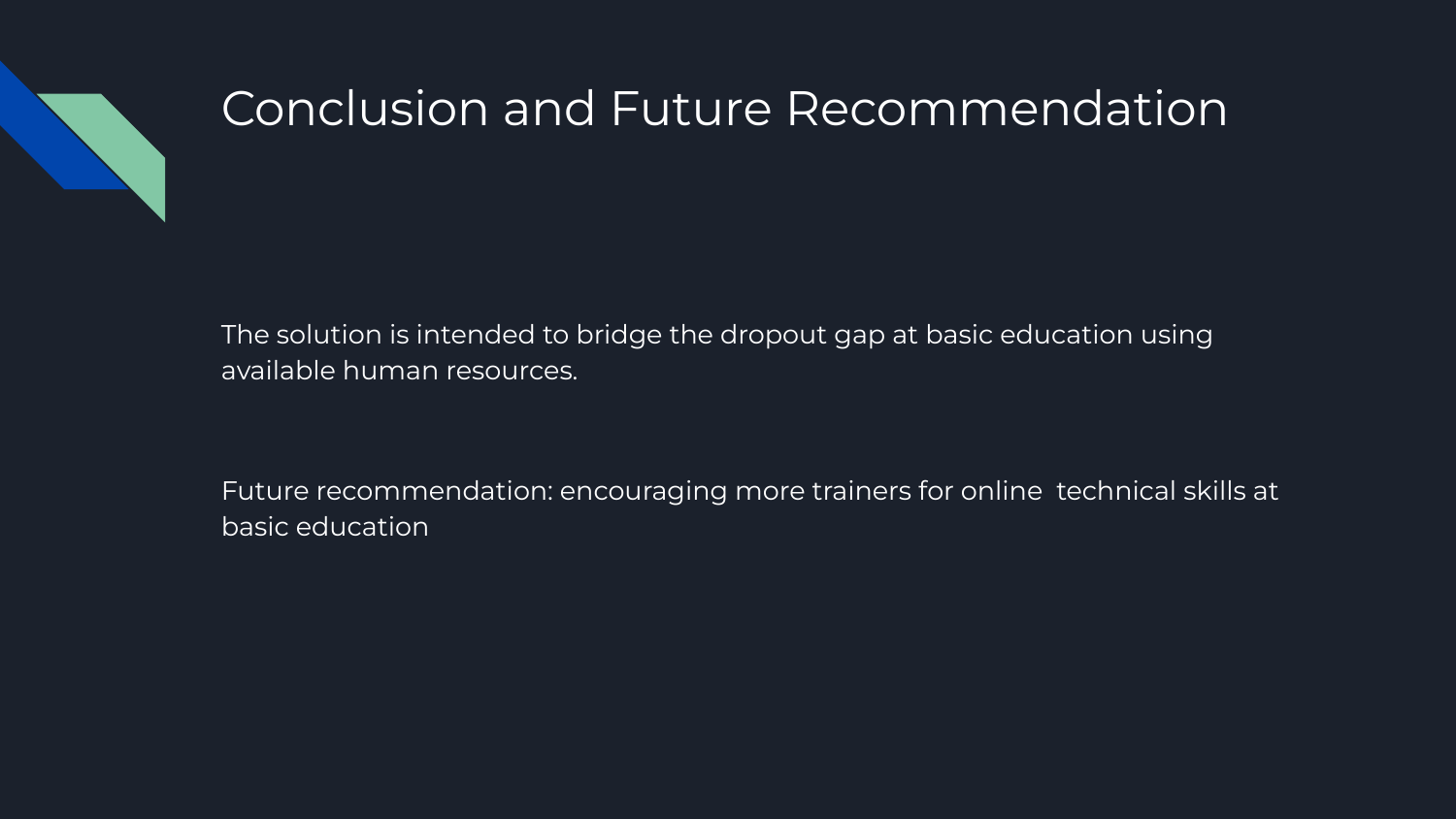

# Conclusion and Future Recommendation

The solution is intended to bridge the dropout gap at basic education using available human resources.

Future recommendation: encouraging more trainers for online  technical skills at basic education